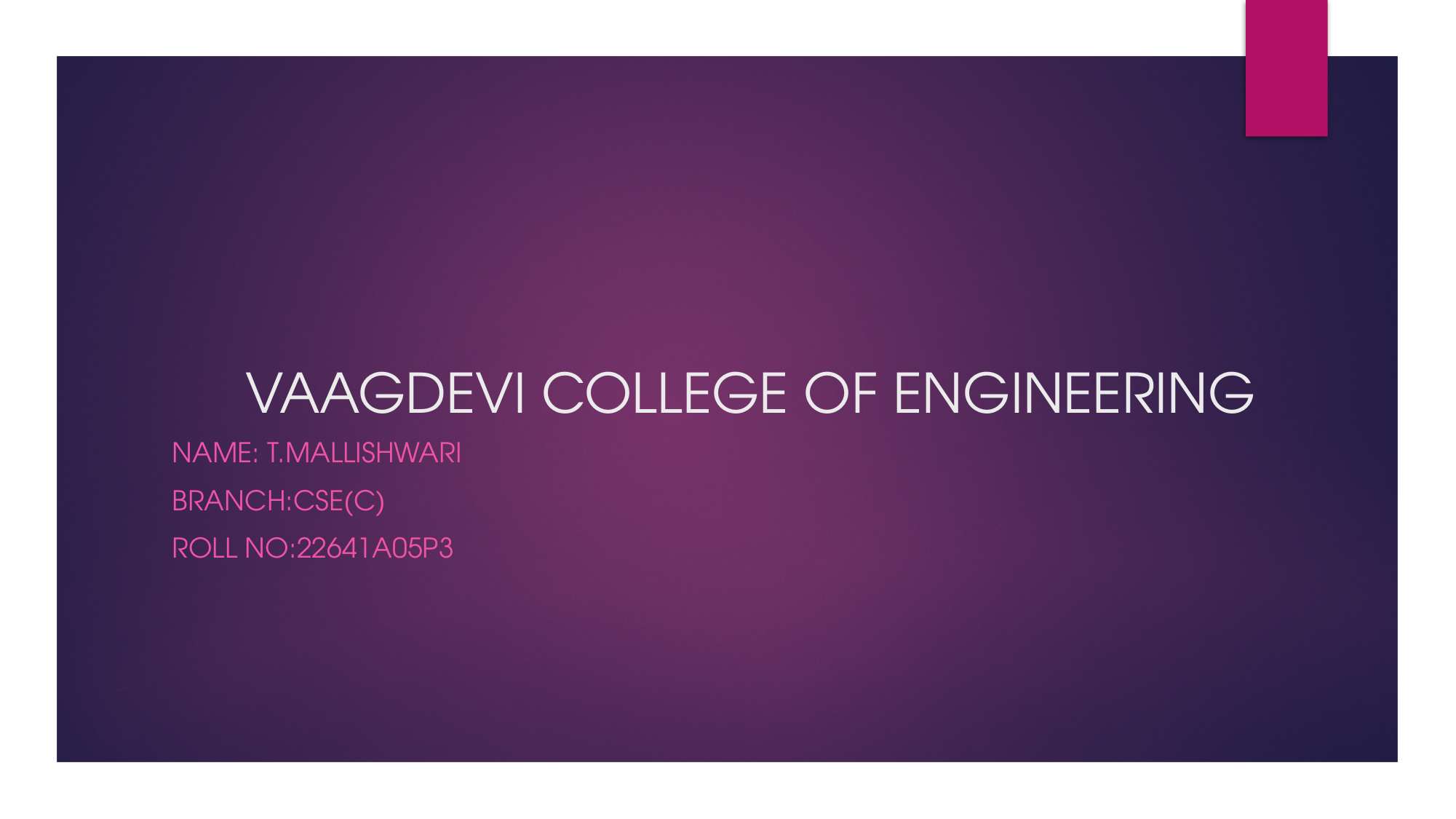

# VAAGDEVI COLLEGE OF ENGINEERING
NAME: T.MALLISHWARI
BRANCH:CSE(C)
ROLL NO:22641A05P3